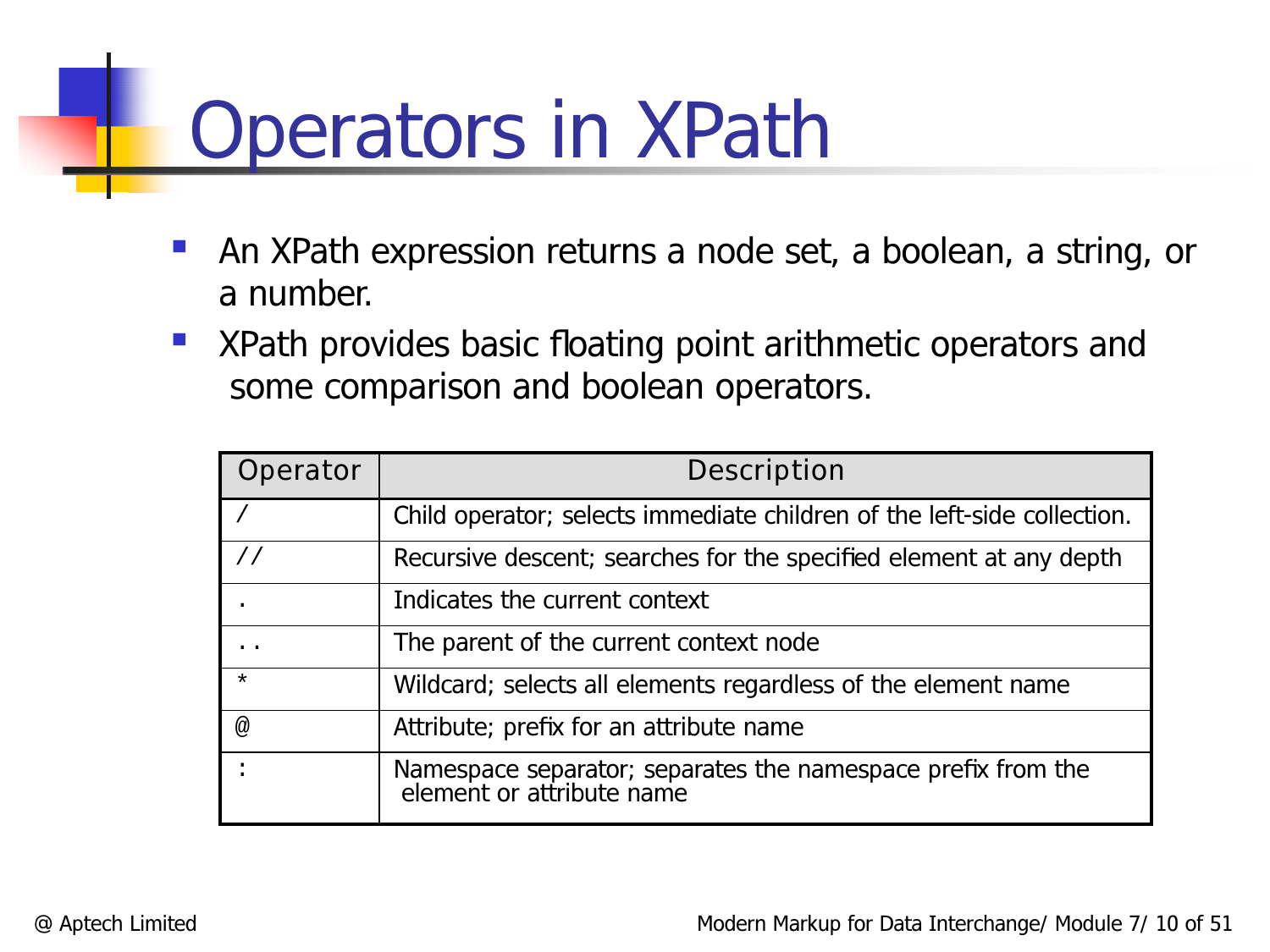

# Operators in XPath

An XPath expression returns a node set, a boolean, a string, or
a number.
XPath provides basic floating point arithmetic operators and  some comparison and boolean operators.
| Operator | Description |
| --- | --- |
| / | Child operator; selects immediate children of the left-side collection. |
| // | Recursive descent; searches for the specified element at any depth |
| . | Indicates the current context |
| .. | The parent of the current context node |
| \* | Wildcard; selects all elements regardless of the element name |
| @ | Attribute; prefix for an attribute name |
| : | Namespace separator; separates the namespace prefix from the element or attribute name |
@ Aptech Limited
Modern Markup for Data Interchange/ Module 7/ 10 of 51